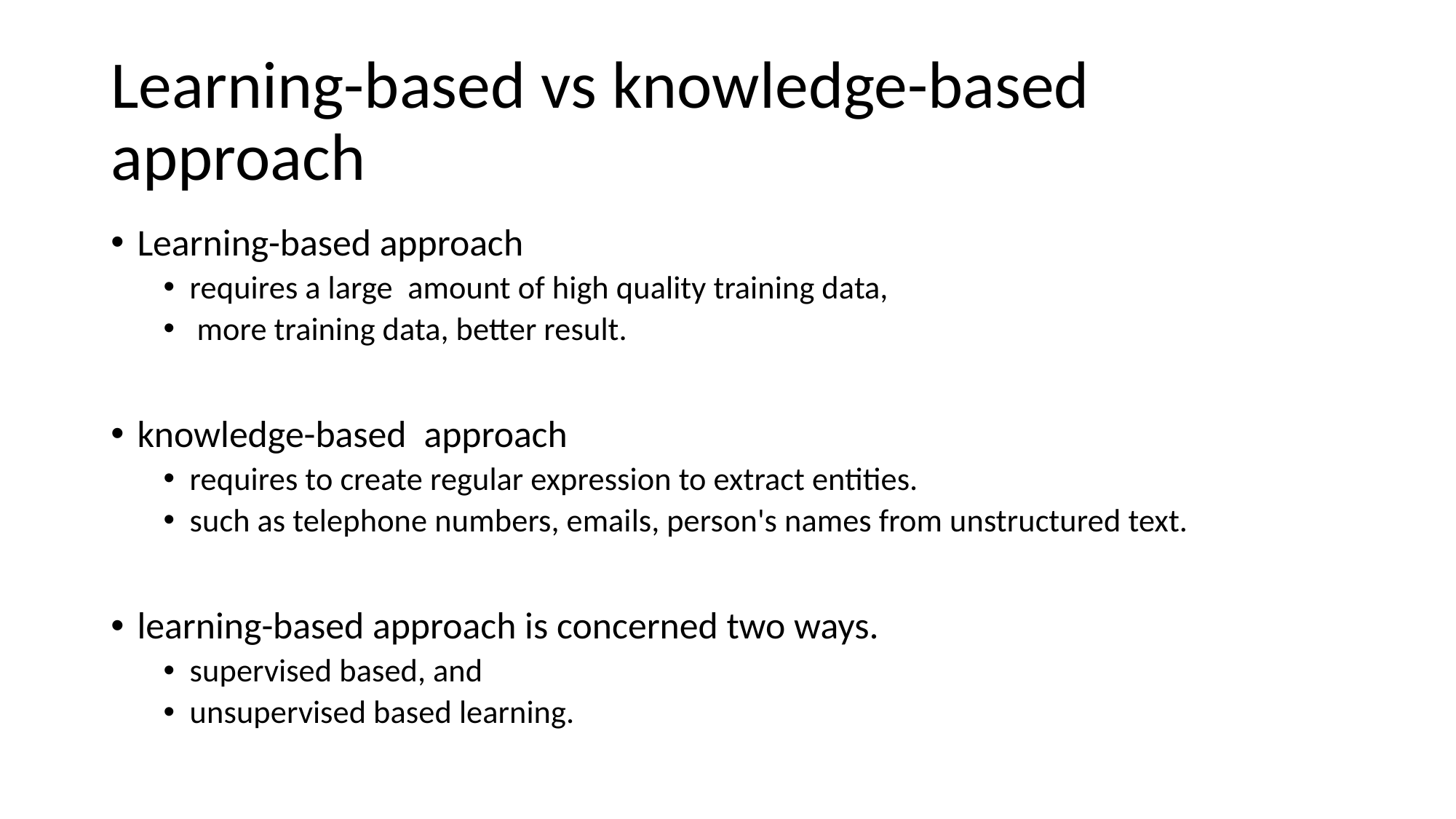

# Learning-based vs knowledge-based approach
Learning-based approach
requires a large  amount of high quality training data,
 more training data, better result.

knowledge-based  approach
requires to create regular expression to extract entities.
such as telephone numbers, emails, person's names from unstructured text.

learning-based approach is concerned two ways.
supervised based, and
unsupervised based learning.